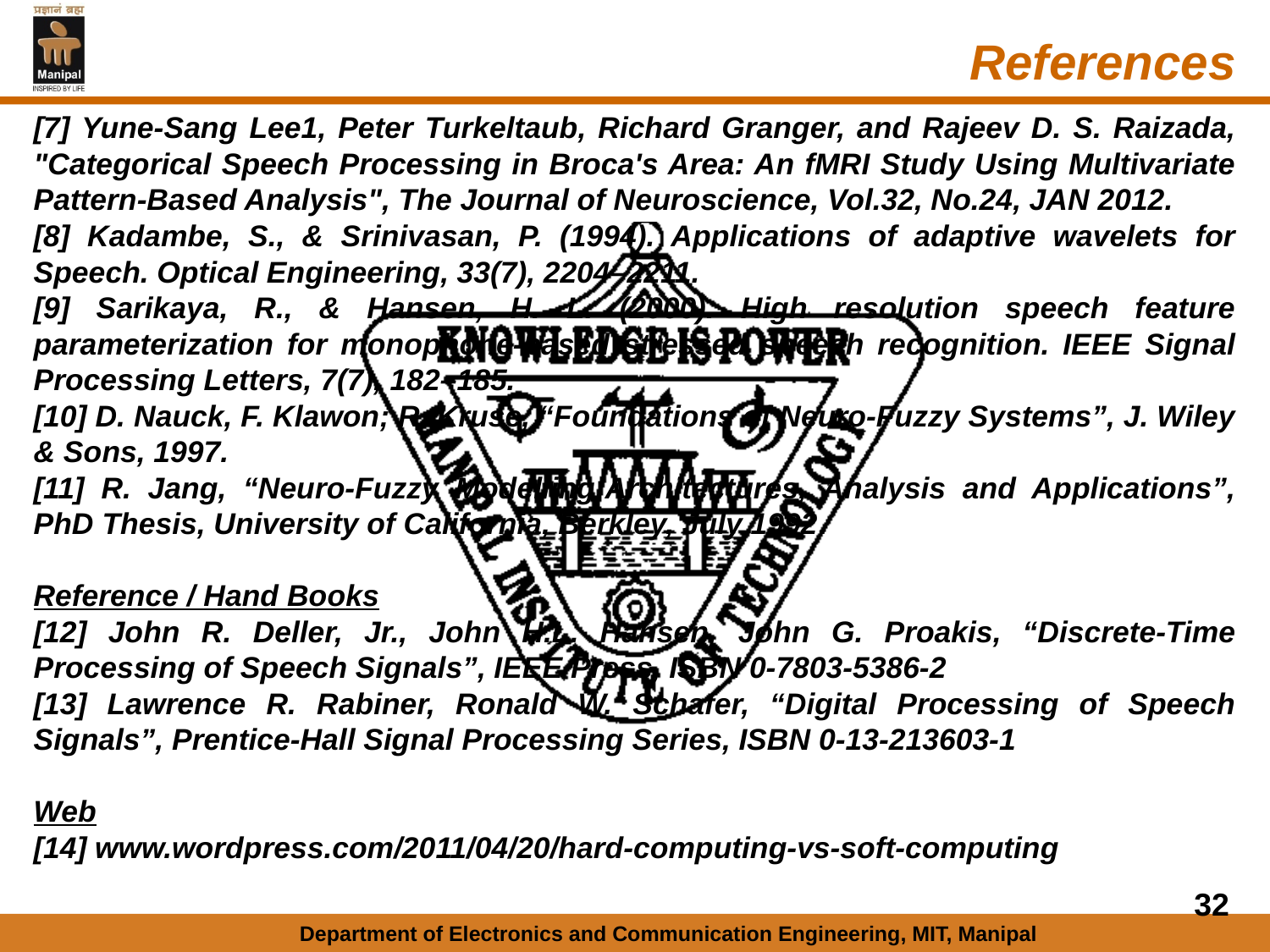

References
[7] Yune-Sang Lee1, Peter Turkeltaub, Richard Granger, and Rajeev D. S. Raizada, "Categorical Speech Processing in Broca's Area: An fMRI Study Using Multivariate Pattern-Based Analysis", The Journal of Neuroscience, Vol.32, No.24, JAN 2012.
[8] Kadambe, S., & Srinivasan, P. (1994). Applications of adaptive wavelets for Speech. Optical Engineering, 33(7), 2204–2211.
[9] Sarikaya, R., & Hansen, H. L. (2000). High resolution speech feature parameterization for monophone-based stressed speech recognition. IEEE Signal Processing Letters, 7(7), 182–185.
[10] D. Nauck, F. Klawon; R. Kruse, “Foundations of Neuro-Fuzzy Systems”, J. Wiley & Sons, 1997.
[11] R. Jang, “Neuro-Fuzzy Modelling:Architectures, Analysis and Applications”, PhD Thesis, University of California, Berkley, July 1992.

Reference / Hand Books
[12] John R. Deller, Jr., John H.L. Hansen, John G. Proakis, “Discrete-Time Processing of Speech Signals”, IEEE Press, ISBN 0-7803-5386-2
[13] Lawrence R. Rabiner, Ronald W. Schafer, “Digital Processing of Speech Signals”, Prentice-Hall Signal Processing Series, ISBN 0-13-213603-1

Web
[14] www.wordpress.com/2011/04/20/hard-computing-vs-soft-computing
32
Department of Electronics and Communication Engineering, MIT, Manipal